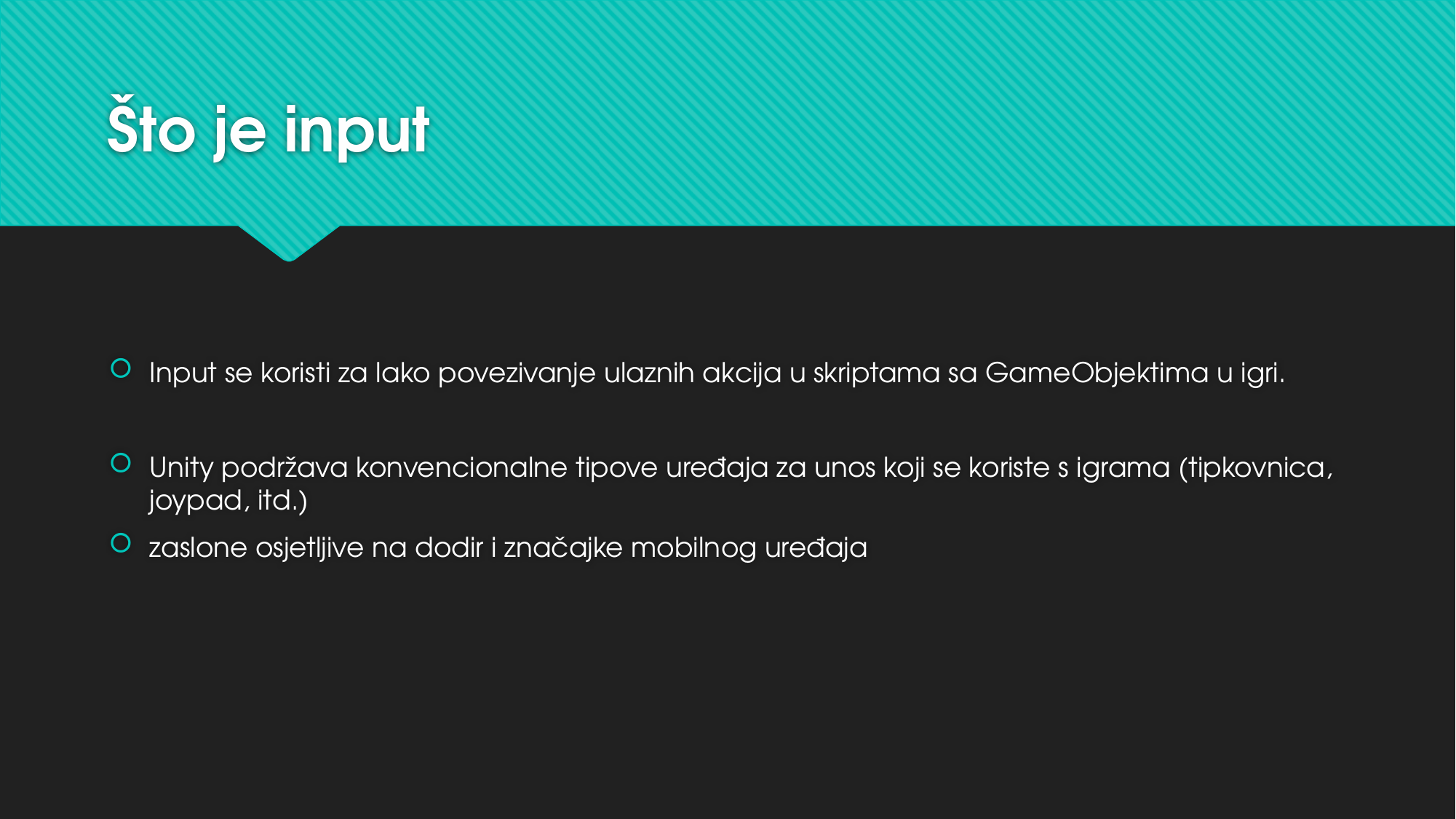

# Što je input
Input se koristi za lako povezivanje ulaznih akcija u skriptama sa GameObjektima u igri.

Unity podržava konvencionalne tipove uređaja za unos koji se koriste s igrama (tipkovnica, joypad, itd.)
zaslone osjetljive na dodir i značajke mobilnog uređaja